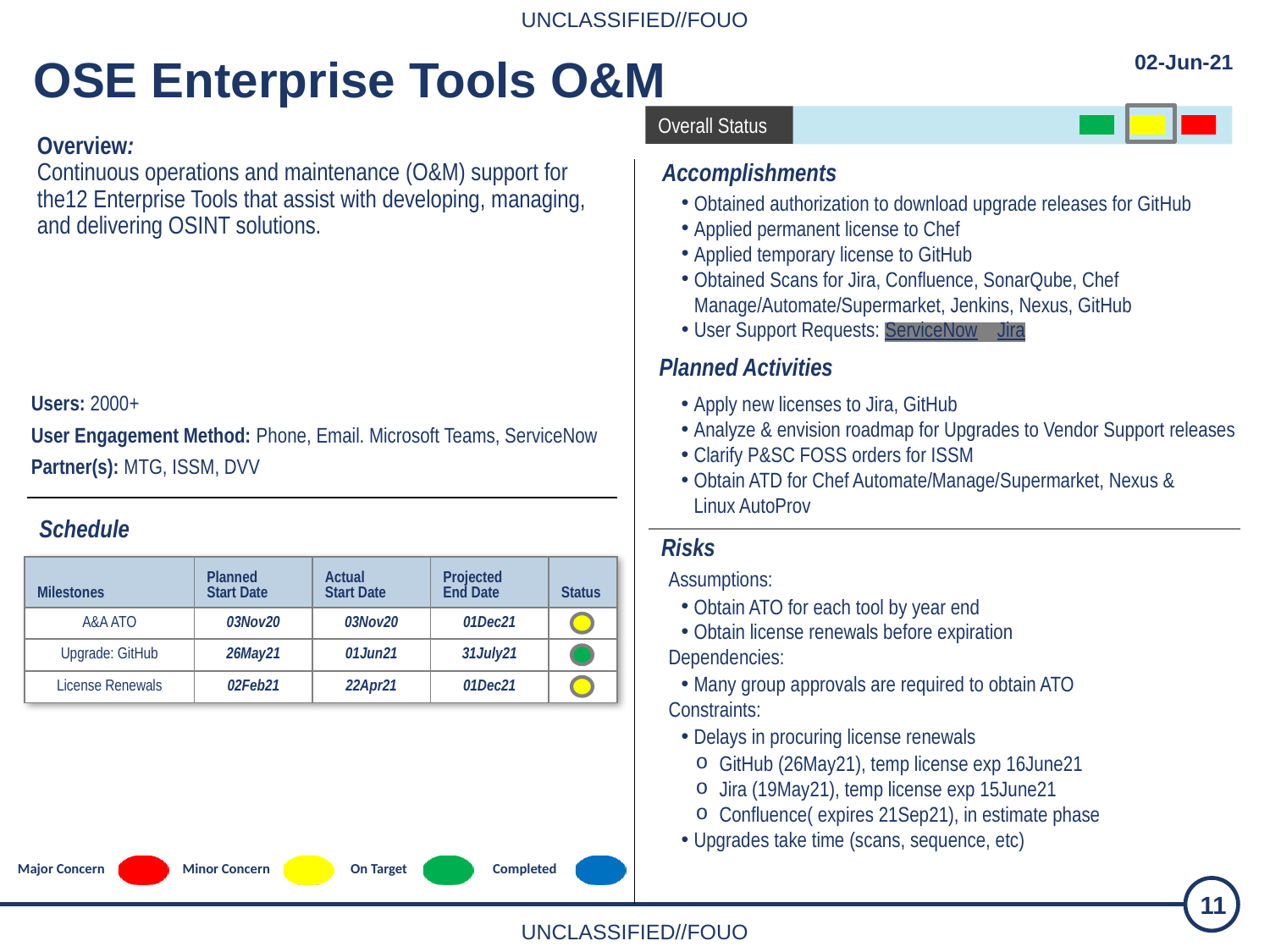

OSE Enterprise Tools O&M
02-Jun-21

Overall Status

Overview:
Continuous operations and maintenance (O&M) support for the12 Enterprise Tools that assist with developing, managing, and delivering OSINT solutions.
Accomplishments
Obtained authorization to download upgrade releases for GitHub
Applied permanent license to Chef
Applied temporary license to GitHub
Obtained Scans for Jira, Confluence, SonarQube, Chef Manage/Automate/Supermarket, Jenkins, Nexus, GitHub
User Support Requests: ServiceNow    Jira
Planned Activities
Apply new licenses to Jira, GitHub
Analyze & envision roadmap for Upgrades to Vendor Support releases
Clarify P&SC FOSS orders for ISSM
Obtain ATD for Chef Automate/Manage/Supermarket, Nexus &
Linux AutoProv
Users: 2000+
User Engagement Method: Phone, Email. Microsoft Teams, ServiceNow
Partner(s): MTG, ISSM, DVV
Schedule
Risks
| Milestones | Planned Start Date | Actual Start Date | Projected End Date | Status |
| --- | --- | --- | --- | --- |
| A&A ATO | 03Nov20 | 03Nov20 | 01Dec21 |  |
| Upgrade: GitHub | 26May21 | 01Jun21 | 31July21 |  |
| License Renewals | 02Feb21 | 22Apr21 | 01Dec21 |  |
Assumptions:
Obtain ATO for each tool by year end
Obtain license renewals before expiration
Dependencies:
Many group approvals are required to obtain ATO
Constraints:
Delays in procuring license renewals
GitHub (26May21), temp license exp 16June21
Jira (19May21), temp license exp 15June21
Confluence( expires 21Sep21), in estimate phase
Upgrades take time (scans, sequence, etc)

| Major Concern |  | Minor Concern |  | On Target |  | Completed |  |
| --- | --- | --- | --- | --- | --- | --- | --- |
11